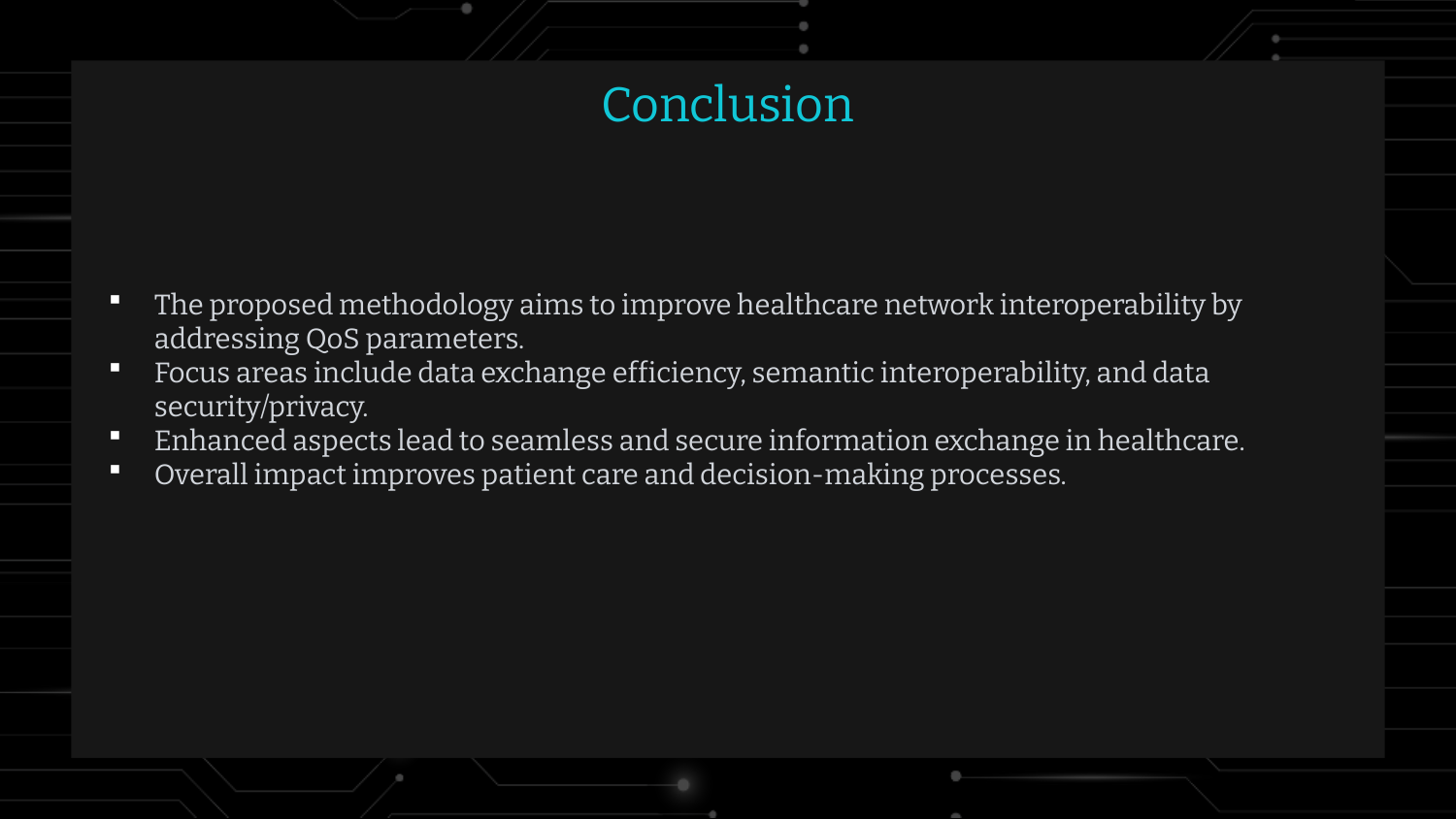

Conclusion
The proposed methodology aims to improve healthcare network interoperability by addressing QoS parameters.
Focus areas include data exchange efficiency, semantic interoperability, and data security/privacy.
Enhanced aspects lead to seamless and secure information exchange in healthcare.
Overall impact improves patient care and decision-making processes.